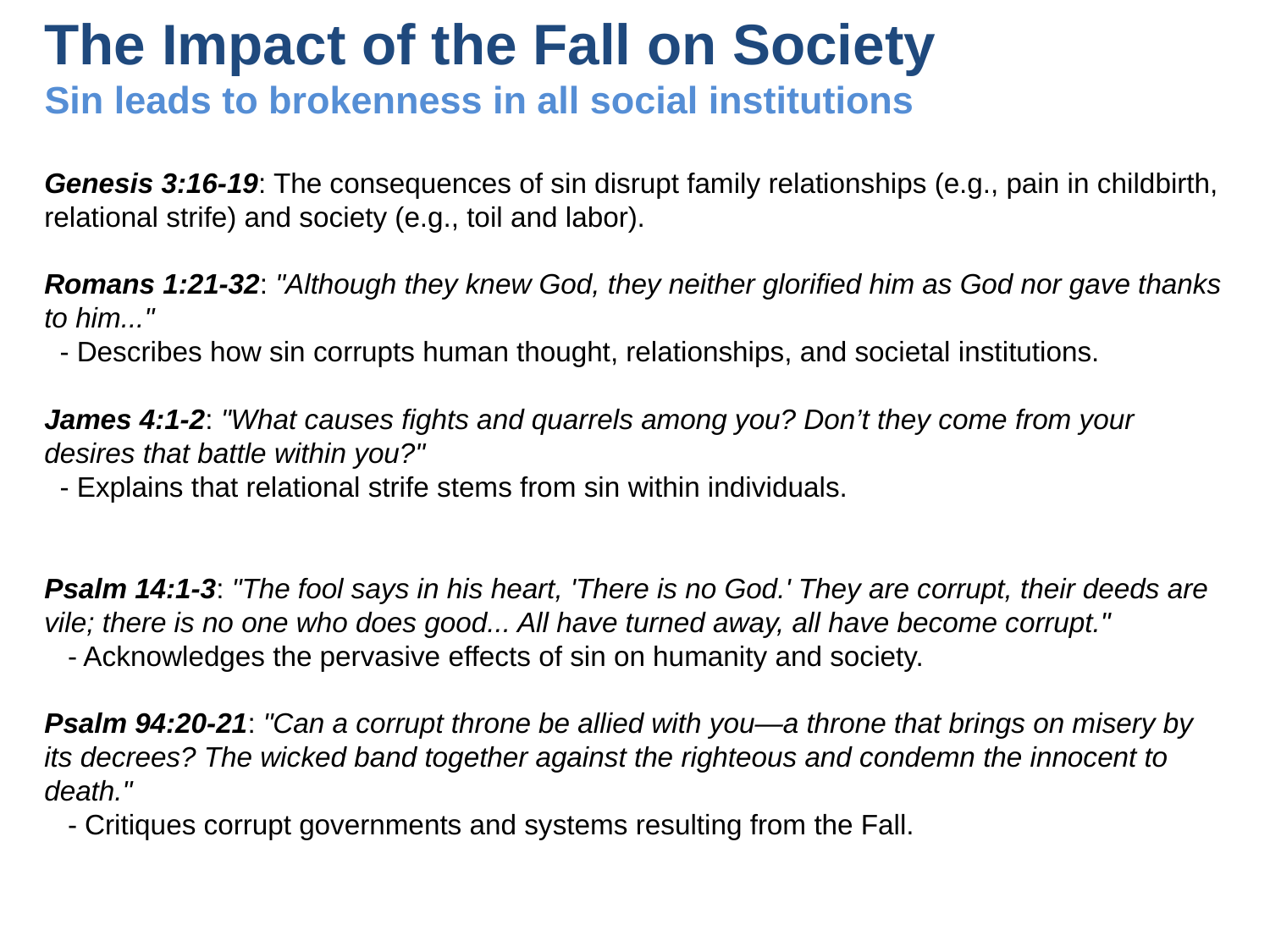

# The Impact of the Fall on Society Sin leads to brokenness in all social institutions
Genesis 3:16-19: The consequences of sin disrupt family relationships (e.g., pain in childbirth, relational strife) and society (e.g., toil and labor).

Romans 1:21-32: "Although they knew God, they neither glorified him as God nor gave thanks to him..."
  - Describes how sin corrupts human thought, relationships, and societal institutions.

James 4:1-2: "What causes fights and quarrels among you? Don’t they come from your desires that battle within you?"
  - Explains that relational strife stems from sin within individuals.

Psalm 14:1-3: "The fool says in his heart, 'There is no God.' They are corrupt, their deeds are vile; there is no one who does good... All have turned away, all have become corrupt."
   - Acknowledges the pervasive effects of sin on humanity and society.

Psalm 94:20-21: "Can a corrupt throne be allied with you—a throne that brings on misery by its decrees? The wicked band together against the righteous and condemn the innocent to death."
   - Critiques corrupt governments and systems resulting from the Fall.